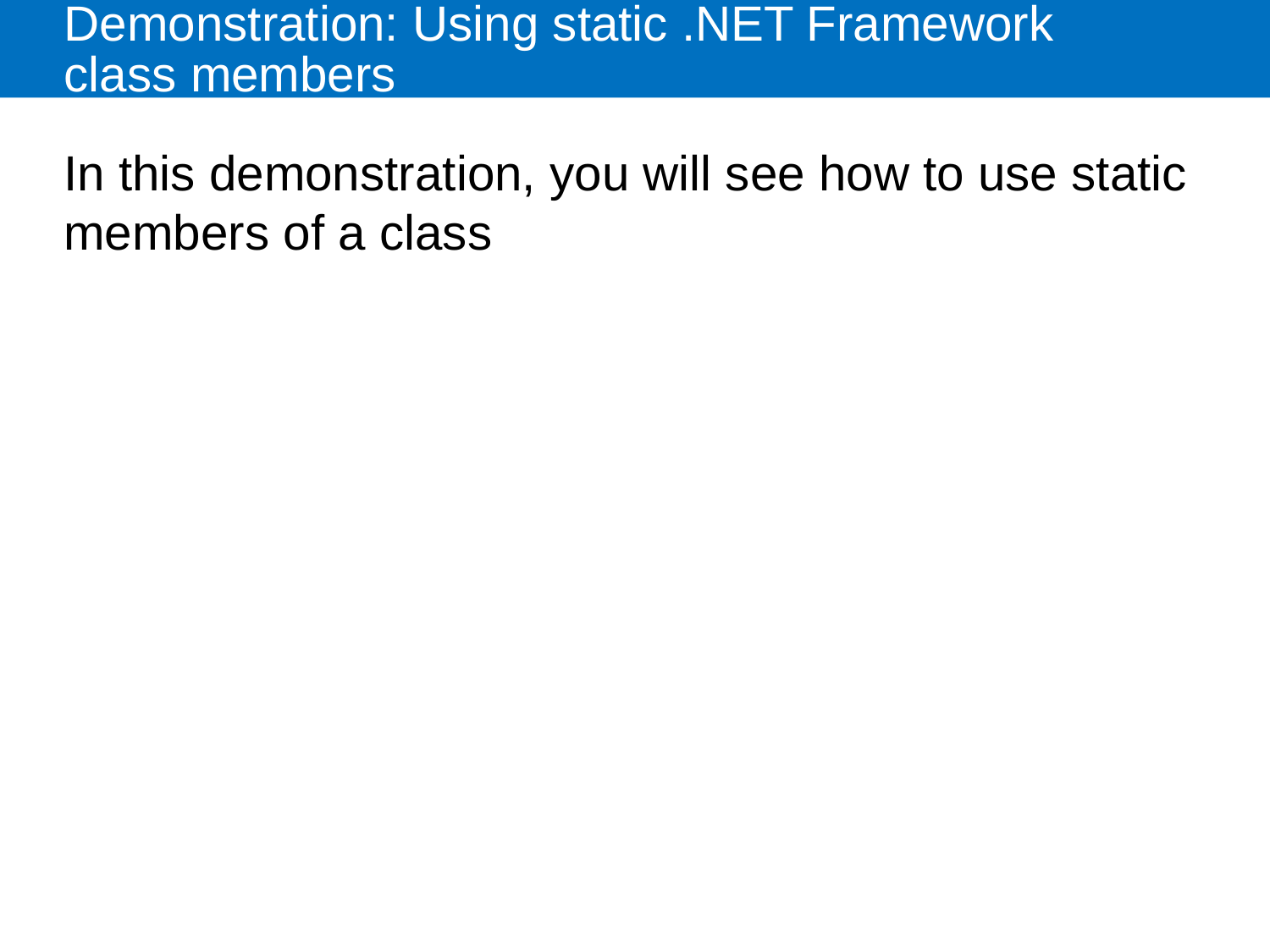

# Demonstration: Using static .NET Framework class members
In this demonstration, you will see how to use static members of a class